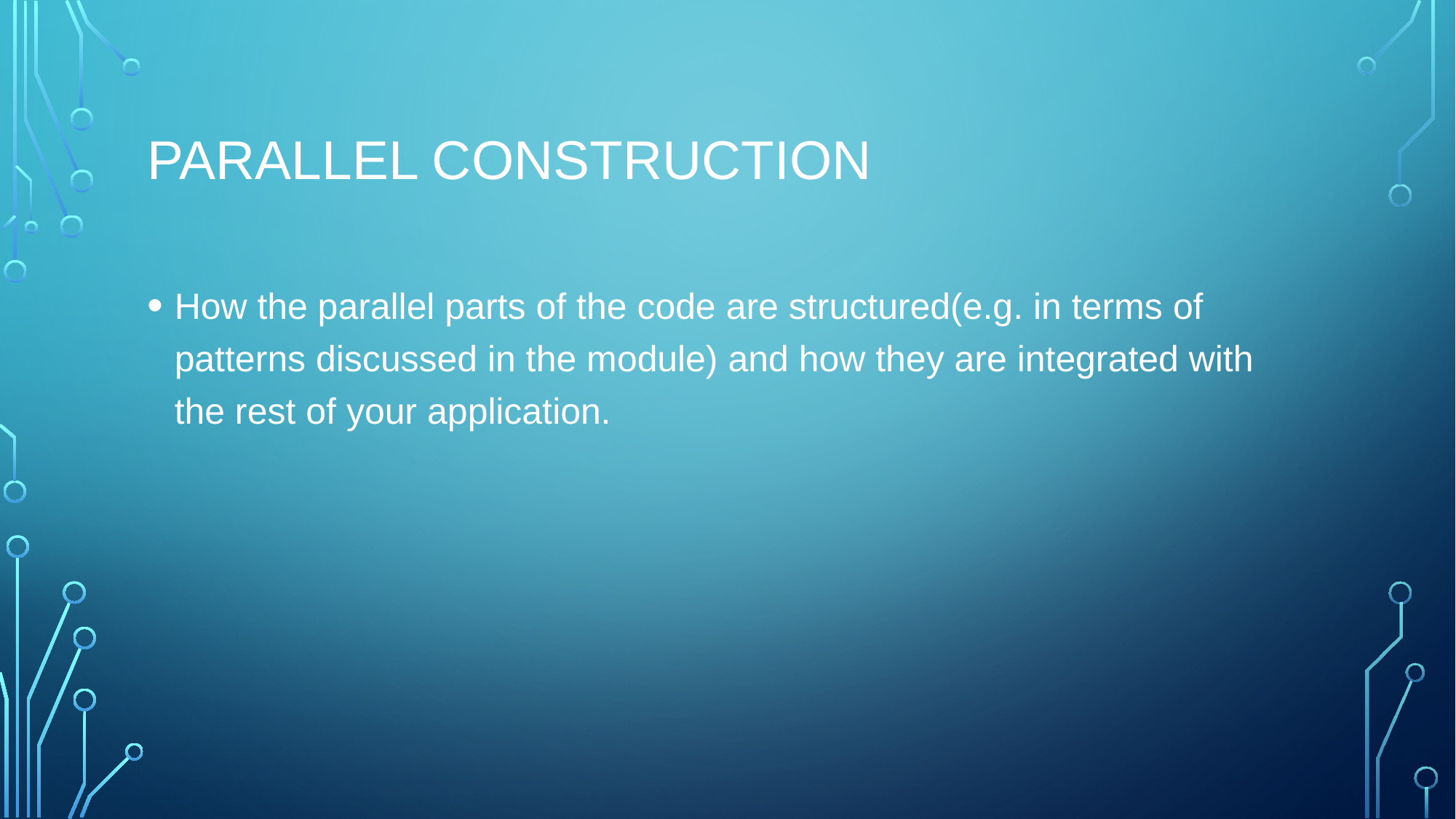

# Parallel construction
How the parallel parts of the code are structured(e.g. in terms of patterns discussed in the module) and how they are integrated with the rest of your application.